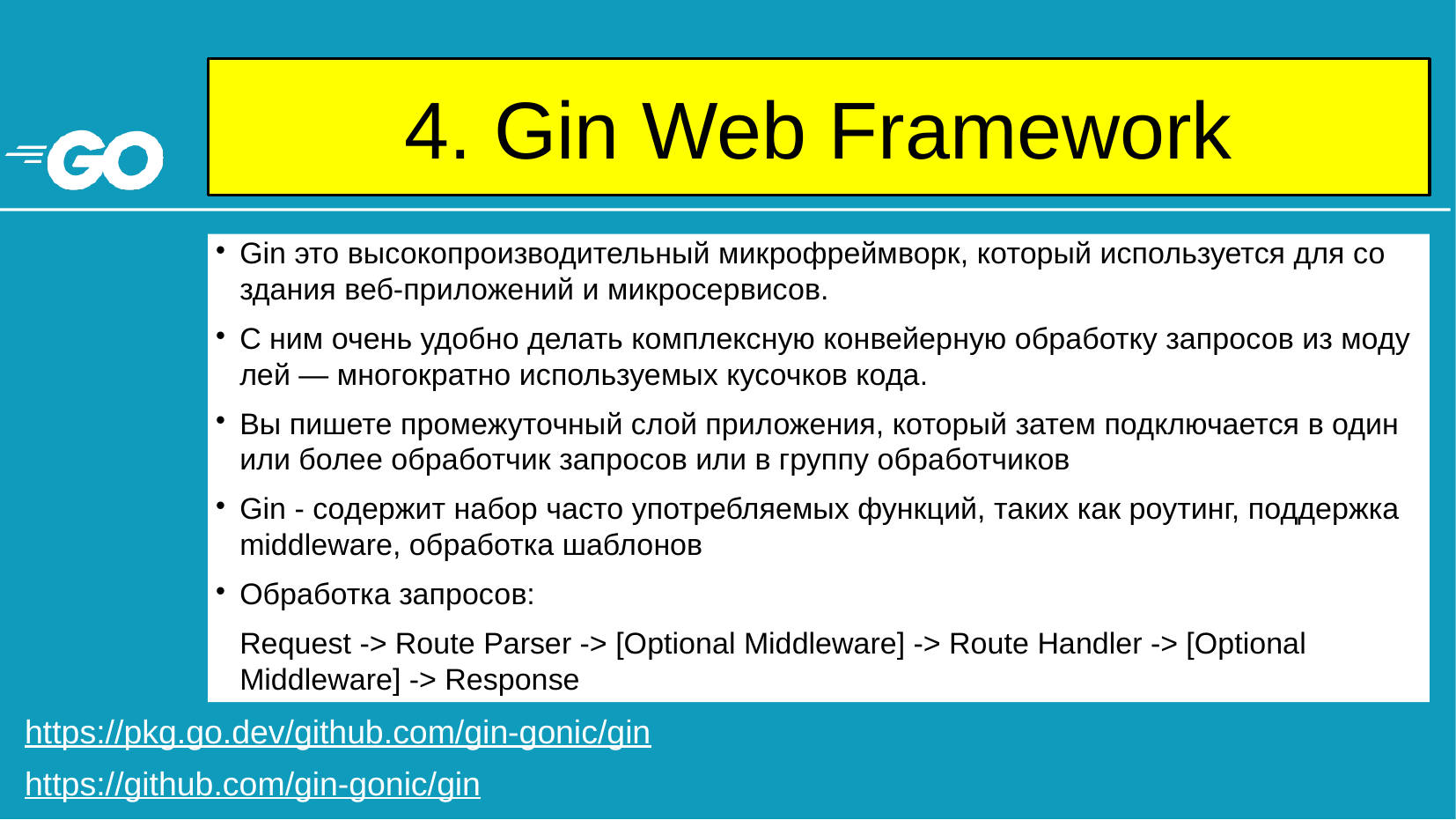

# 4. Gin Web Framework
Gin это вы­со­ко­про­из­во­ди­тель­ный мик­рофрейм­ворк, ко­то­рый ис­поль­зу­ет­ся для со­зда­ния веб-при­ло­же­ний и мик­ро­сер­ви­сов.
С ним очень удоб­но де­лать ком­плекс­ную кон­вей­ер­ную об­ра­бот­ку за­про­сов из мо­ду­лей — мно­го­крат­но ис­поль­зу­е­мых ку­соч­ков ко­да.
Вы пи­ше­те про­ме­жу­точ­ный слой при­ло­же­ния, ко­то­рый за­тем под­клю­ча­ет­ся в один или бо­лее об­ра­бот­чик за­про­сов или в груп­пу об­ра­бот­чи­ков
Gin - со­дер­жит на­бор ча­сто упо­треб­ля­е­мых функ­ций, та­ких как ро­утинг, под­держ­ка middleware, об­ра­бот­ка шаб­ло­нов
Обработка запросов:
Request -> Route Parser -> [Optional Middleware] -> Route Handler -> [Optional Middleware] -> Response
https://pkg.go.dev/github.com/gin-gonic/gin
https://github.com/gin-gonic/gin